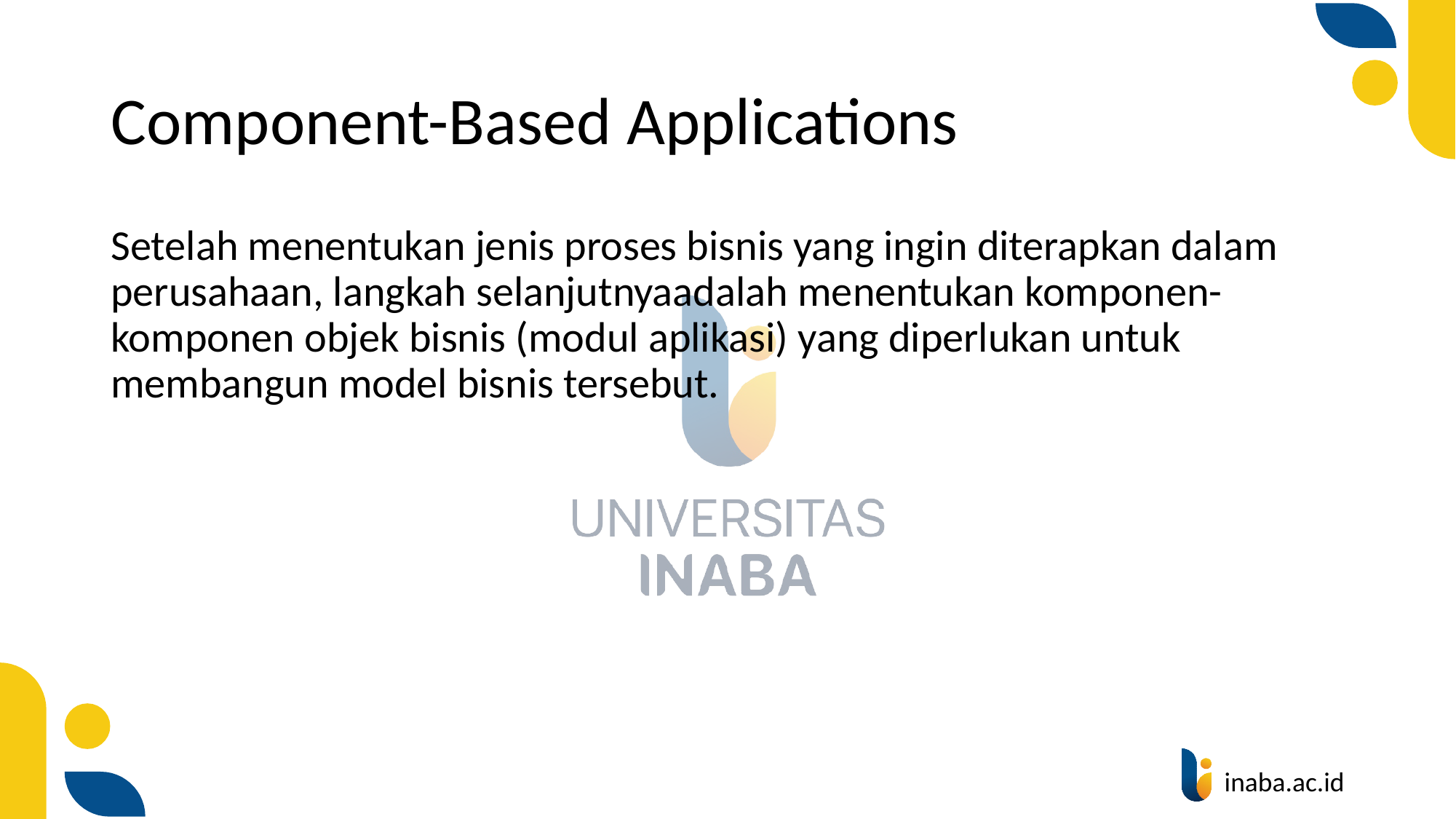

# Component-Based Applications
Setelah menentukan jenis proses bisnis yang ingin diterapkan dalam perusahaan, langkah selanjutnyaadalah menentukan komponen-komponen objek bisnis (modul aplikasi) yang diperlukan untuk membangun model bisnis tersebut.